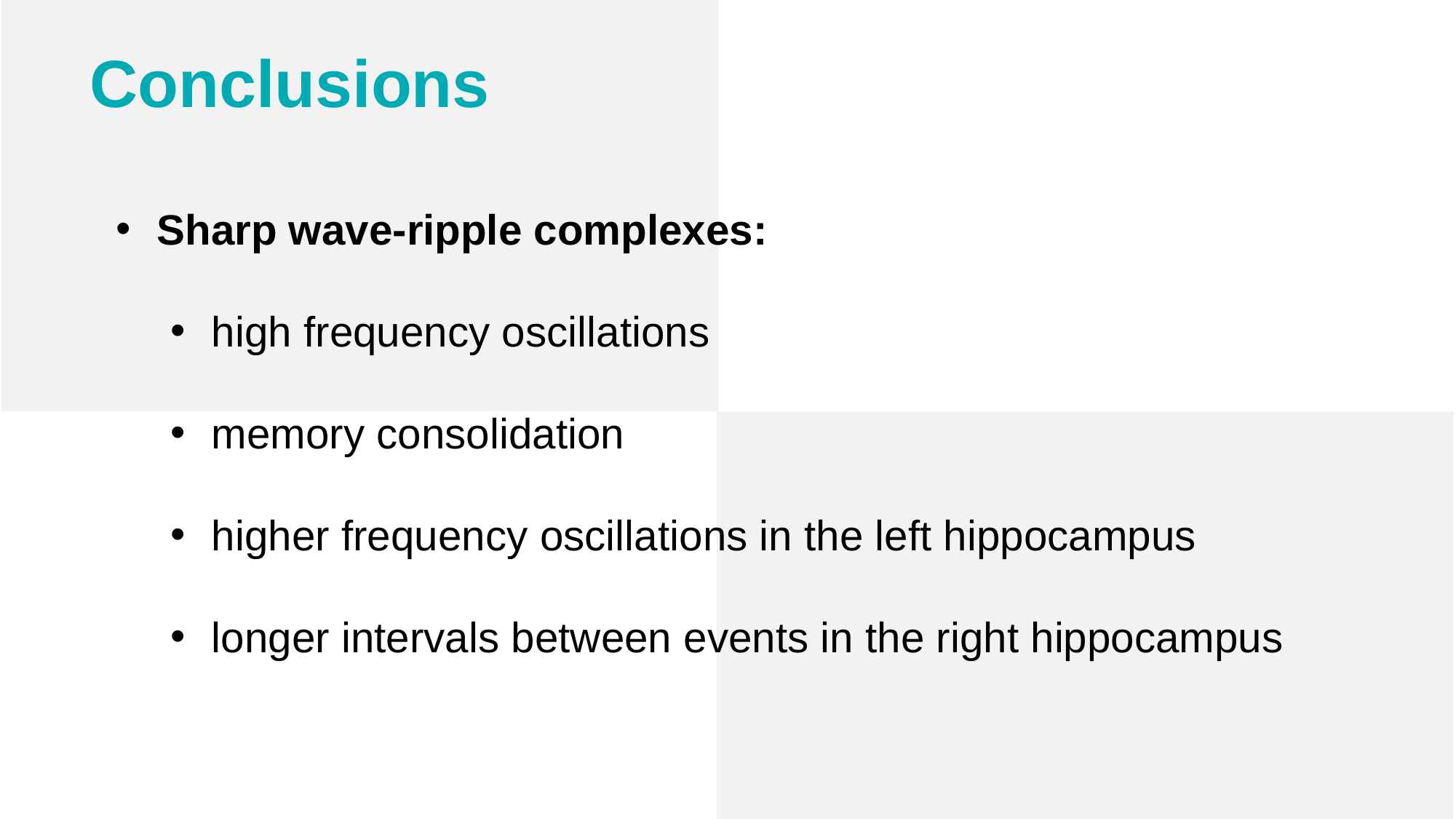

Conclusions
Sharp wave-ripple complexes:
high frequency oscillations
memory consolidation
higher frequency oscillations in the left hippocampus
longer intervals between events in the right hippocampus